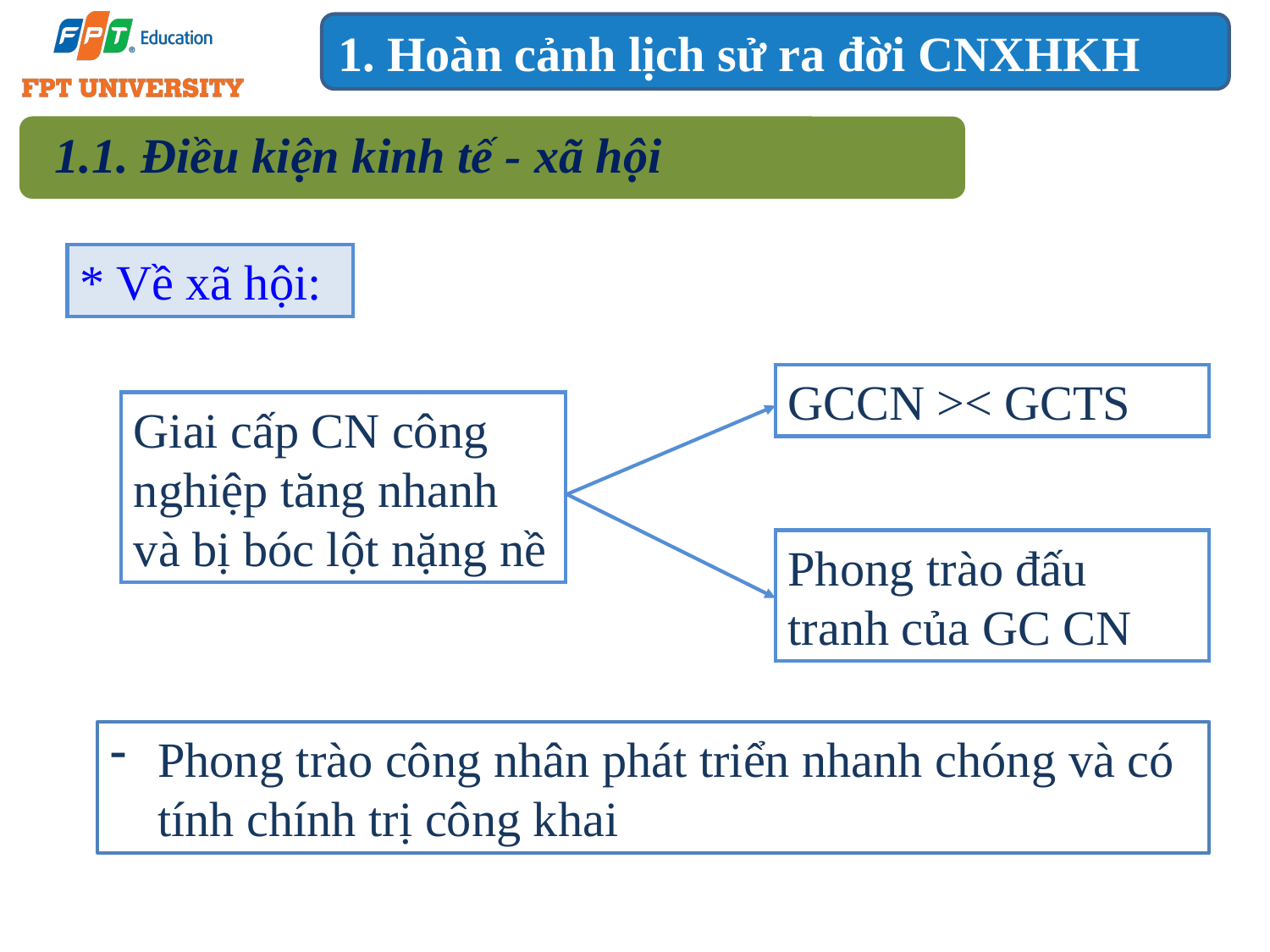

1. Hoàn cảnh lịch sử ra đời CNXHKH

1.1. Điều kiện kinh tế - xã hội
* Về xã hội:
GCCN >< GCTS
Giai cấp CN công nghiệp tăng nhanh và bị bóc lột nặng nề

Phong trào đấu tranh của GC CN
Phong trào công nhân phát triển nhanh chóng và có tính chính trị công khai